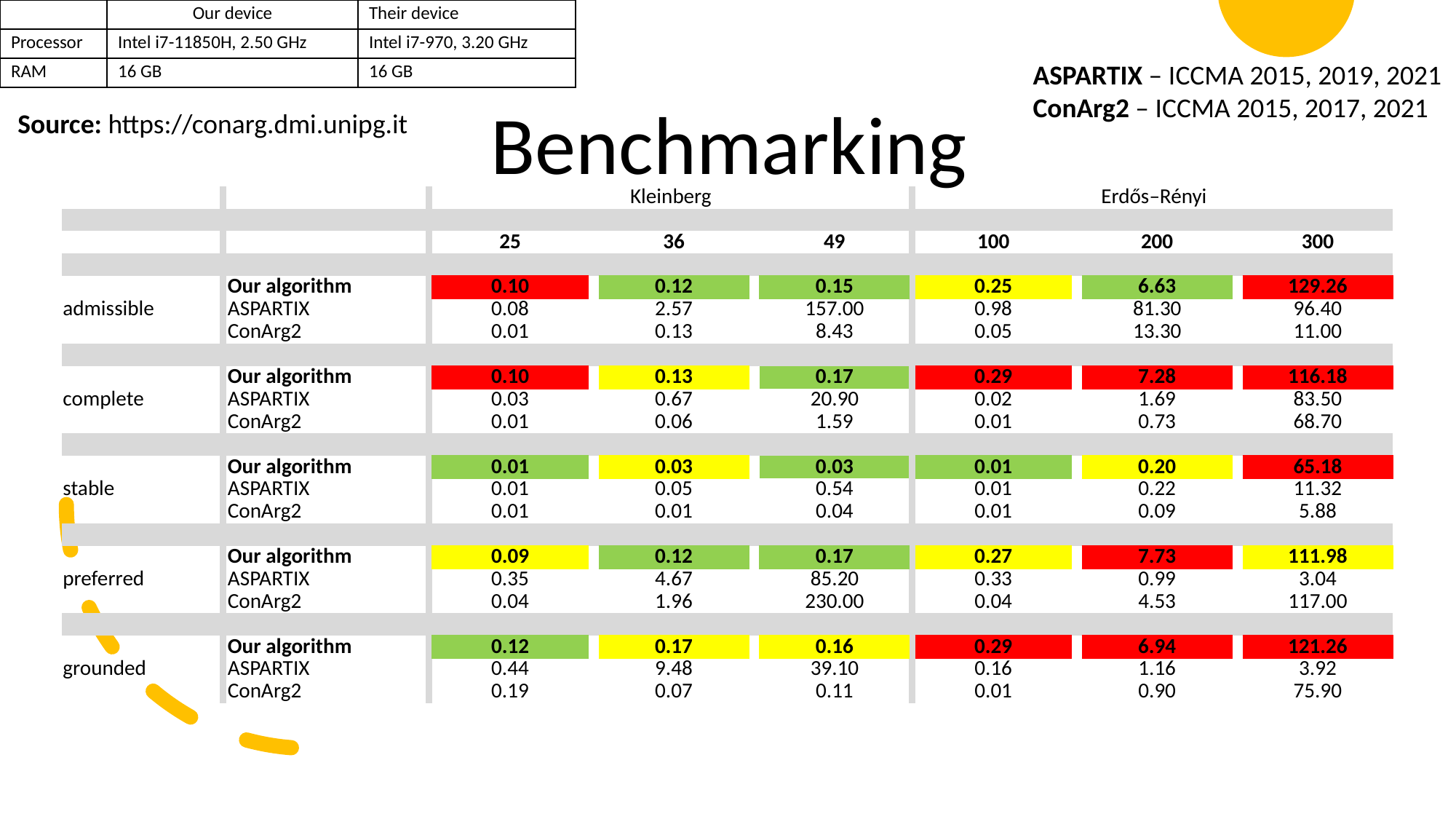

|  | Our device | Their device |
| --- | --- | --- |
| Processor | Intel i7-11850H, 2.50 GHz | Intel i7-970, 3.20 GHz |
| RAM | 16 GB | 16 GB |

ASPARTIX – ICCMA 2015, 2019, 2021
ConArg2 – ICCMA 2015, 2017, 2021
# Benchmarking
Source: https://conarg.dmi.unipg.it
|  |  |  |  | Kleinberg |  |  |  |  |  | Erdős–Rényi |  |  |  |  |
| --- | --- | --- | --- | --- | --- | --- | --- | --- | --- | --- | --- | --- | --- | --- |
|  |  |  |  |  |  |  |  |  |  |  |  |  |  |  |
|  |  |  |  | 25 |  | 36 |  | 49 |  | 100 |  | 200 |  | 300 |
|  |  |  |  |  |  |  |  |  |  |  |  |  |  |  |
|  |  | Our algorithm |  | 0.10 |  | 0.12 |  | 0.15 |  | 0.25 |  | 6.63 |  | 129.26 |
| admissible |  | ASPARTIX |  | 0.08 |  | 2.57 |  | 157.00 |  | 0.98 |  | 81.30 |  | 96.40 |
|  |  | ConArg2 |  | 0.01 |  | 0.13 |  | 8.43 |  | 0.05 |  | 13.30 |  | 11.00 |
|  |  |  |  |  |  |  |  |  |  |  |  |  |  |  |
|  |  | Our algorithm |  | 0.10 |  | 0.13 |  | 0.17 |  | 0.29 |  | 7.28 |  | 116.18 |
| complete |  | ASPARTIX |  | 0.03 |  | 0.67 |  | 20.90 |  | 0.02 |  | 1.69 |  | 83.50 |
|  |  | ConArg2 |  | 0.01 |  | 0.06 |  | 1.59 |  | 0.01 |  | 0.73 |  | 68.70 |
|  |  |  |  |  |  |  |  |  |  |  |  |  |  |  |
|  |  | Our algorithm |  | 0.01 |  | 0.03 |  | 0.03 |  | 0.01 |  | 0.20 |  | 65.18 |
| stable |  | ASPARTIX |  | 0.01 |  | 0.05 |  | 0.54 |  | 0.01 |  | 0.22 |  | 11.32 |
|  |  | ConArg2 |  | 0.01 |  | 0.01 |  | 0.04 |  | 0.01 |  | 0.09 |  | 5.88 |
|  |  |  |  |  |  |  |  |  |  |  |  |  |  |  |
|  |  | Our algorithm |  | 0.09 |  | 0.12 |  | 0.17 |  | 0.27 |  | 7.73 |  | 111.98 |
| preferred |  | ASPARTIX |  | 0.35 |  | 4.67 |  | 85.20 |  | 0.33 |  | 0.99 |  | 3.04 |
|  |  | ConArg2 |  | 0.04 |  | 1.96 |  | 230.00 |  | 0.04 |  | 4.53 |  | 117.00 |
|  |  |  |  |  |  |  |  |  |  |  |  |  |  |  |
|  |  | Our algorithm |  | 0.12 |  | 0.17 |  | 0.16 |  | 0.29 |  | 6.94 |  | 121.26 |
| grounded |  | ASPARTIX |  | 0.44 |  | 9.48 |  | 39.10 |  | 0.16 |  | 1.16 |  | 3.92 |
|  |  | ConArg2 |  | 0.19 |  | 0.07 |  | 0.11 |  | 0.01 |  | 0.90 |  | 75.90 |